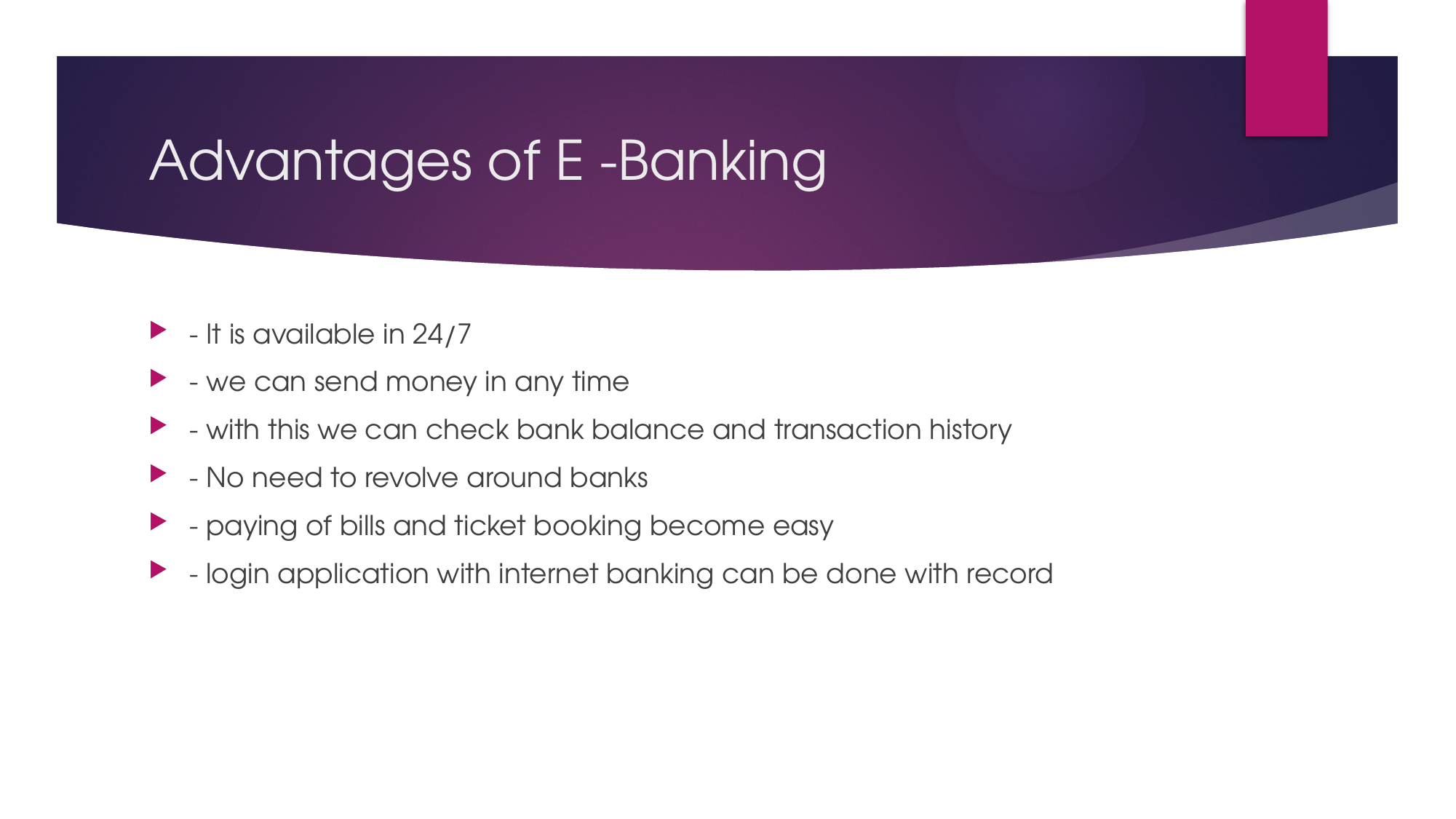

# Advantages of E -Banking
- It is available in 24/7
- we can send money in any time
- with this we can check bank balance and transaction history
- No need to revolve around banks
- paying of bills and ticket booking become easy
- login application with internet banking can be done with record